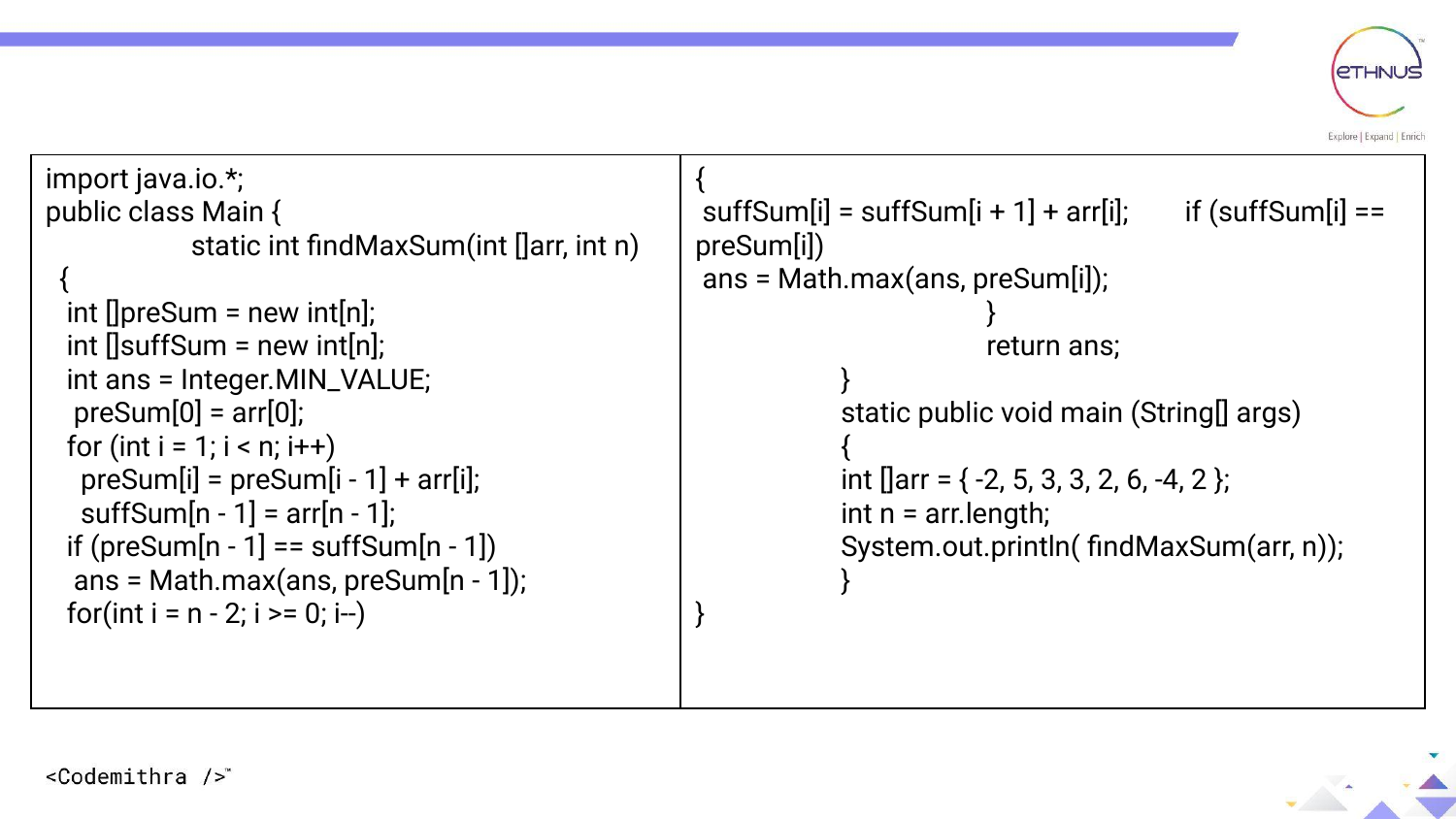

| import java.io.\*; public class Main { static int findMaxSum(int []arr, int n) { int []preSum = new int[n]; int []suffSum = new int[n]; int ans = Integer.MIN\_VALUE; preSum[0] = arr[0]; for (int i = 1; i < n; i++) preSum[i] = preSum[i - 1] + arr[i]; suffSum[n - 1] = arr[n - 1]; if (preSum[n - 1] == suffSum[n - 1]) ans = Math.max(ans, preSum[n - 1]); for(int i = n - 2; i >= 0; i--) | { suffSum[i] = suffSum[i + 1] + arr[i]; if (suffSum[i] == preSum[i]) ans = Math.max(ans, preSum[i]); } return ans; } static public void main (String[] args) { int []arr = { -2, 5, 3, 3, 2, 6, -4, 2 }; int n = arr.length; System.out.println( findMaxSum(arr, n)); } } |
| --- | --- |